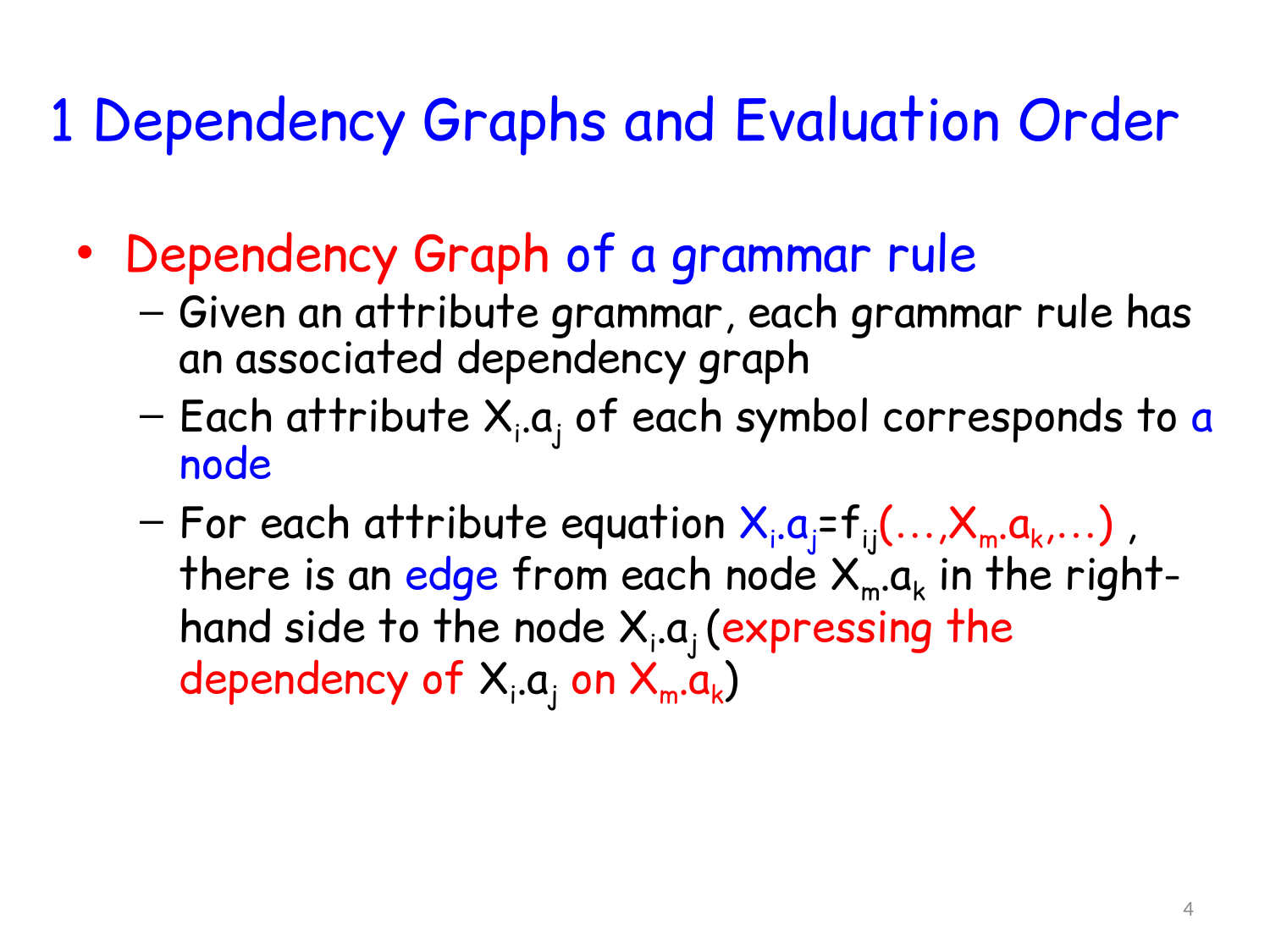

# 1 Dependency Graphs and Evaluation Order
Dependency Graph of a grammar rule
Given an attribute grammar, each grammar rule has an associated dependency graph
Each attribute Xi.aj of each symbol corresponds to a node
For each attribute equation Xi.aj=fij(…,Xm.ak,…) , there is an edge from each node Xm.ak in the right-hand side to the node Xi.aj (expressing the dependency of Xi.aj on Xm.ak)
4